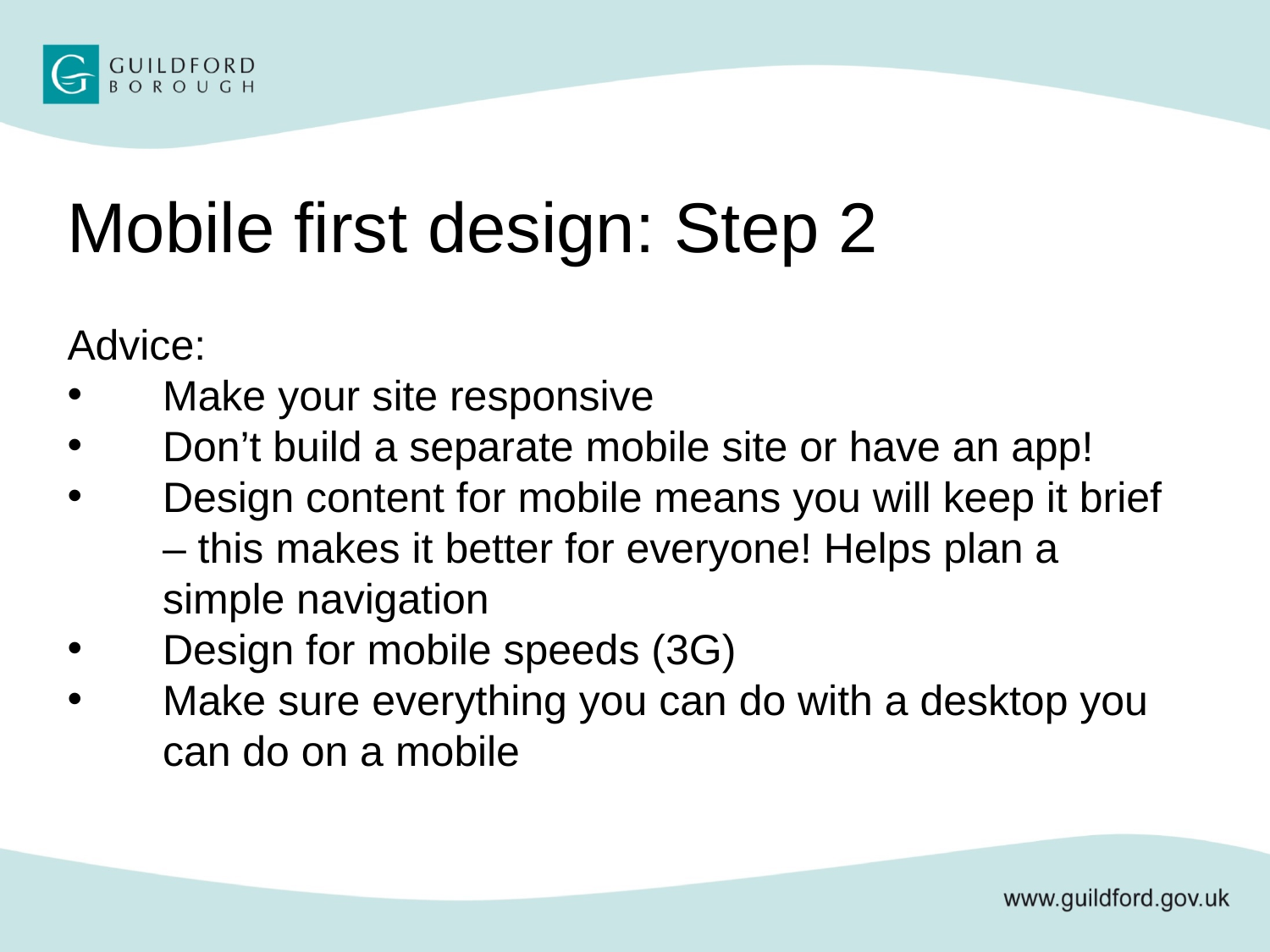

Mobile first design: Step 2

Advice:
Make your site responsive
Don’t build a separate mobile site or have an app!
Design content for mobile means you will keep it brief – this makes it better for everyone! Helps plan a simple navigation
Design for mobile speeds (3G)
Make sure everything you can do with a desktop you can do on a mobile